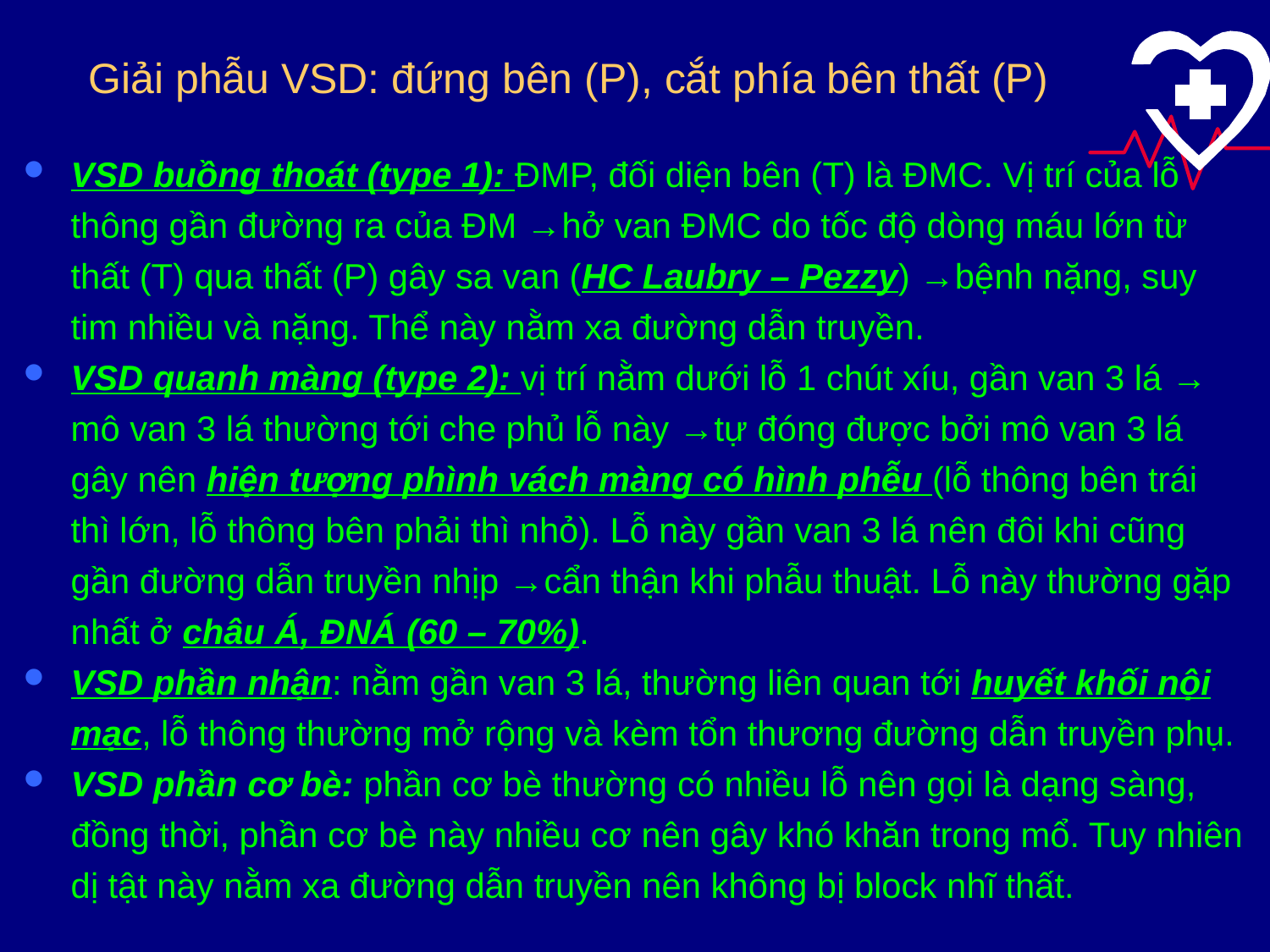

# Giải phẫu VSD: đứng bên (P), cắt phía bên thất (P)
VSD buồng thoát (type 1): ĐMP, đối diện bên (T) là ĐMC. Vị trí của lỗ thông gần đường ra của ĐM →hở van ĐMC do tốc độ dòng máu lớn từ thất (T) qua thất (P) gây sa van (HC Laubry – Pezzy) →bệnh nặng, suy tim nhiều và nặng. Thể này nằm xa đường dẫn truyền.
VSD quanh màng (type 2): vị trí nằm dưới lỗ 1 chút xíu, gần van 3 lá → mô van 3 lá thường tới che phủ lỗ này →tự đóng được bởi mô van 3 lá gây nên hiện tượng phình vách màng có hình phễu (lỗ thông bên trái thì lớn, lỗ thông bên phải thì nhỏ). Lỗ này gần van 3 lá nên đôi khi cũng gần đường dẫn truyền nhịp →cẩn thận khi phẫu thuật. Lỗ này thường gặp nhất ở châu Á, ĐNÁ (60 – 70%).
VSD phần nhận: nằm gần van 3 lá, thường liên quan tới huyết khối nội mạc, lỗ thông thường mở rộng và kèm tổn thương đường dẫn truyền phụ.
VSD phần cơ bè: phần cơ bè thường có nhiều lỗ nên gọi là dạng sàng, đồng thời, phần cơ bè này nhiều cơ nên gây khó khăn trong mổ. Tuy nhiên dị tật này nằm xa đường dẫn truyền nên không bị block nhĩ thất.